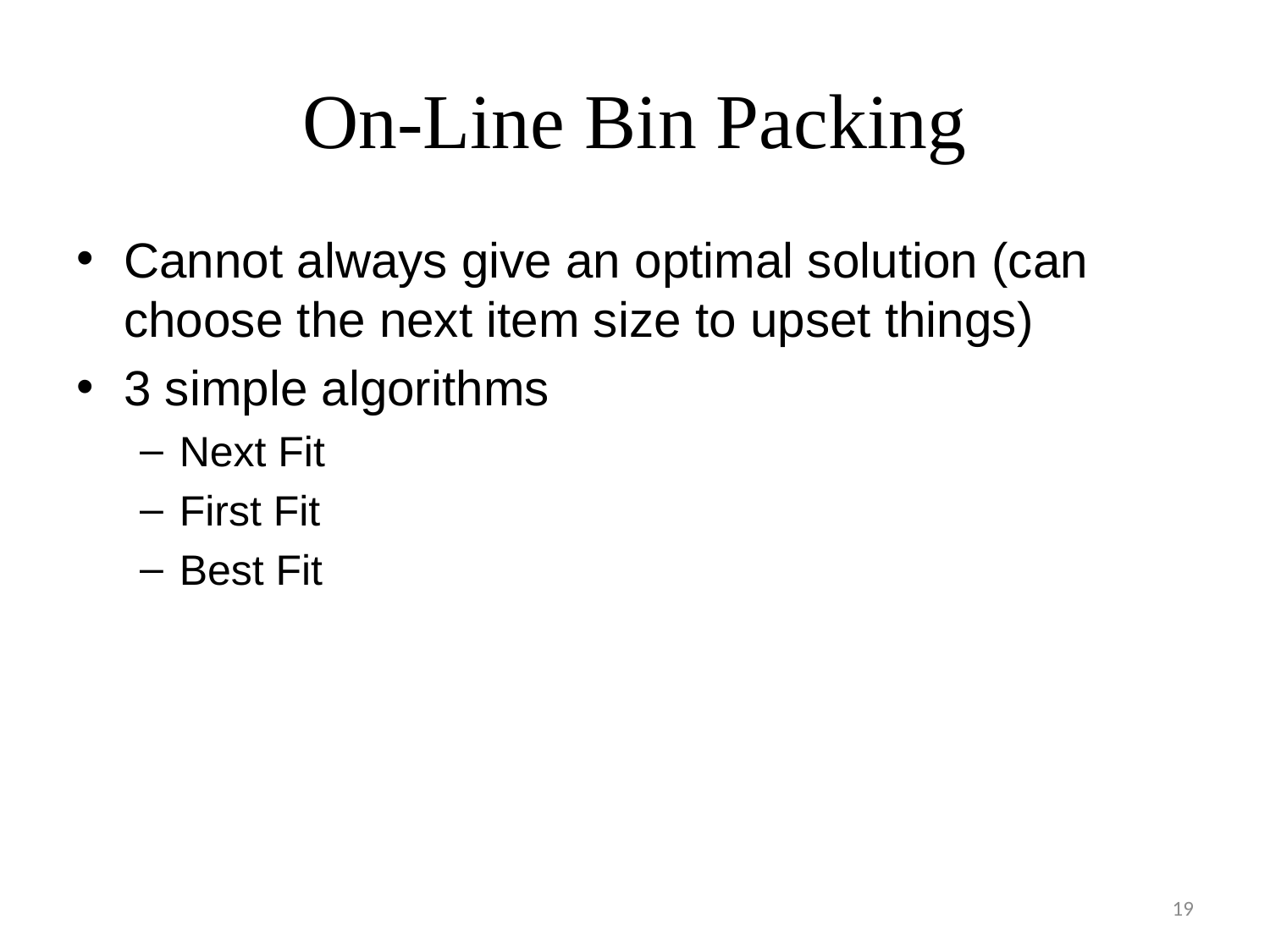

# On-Line Bin Packing
Cannot always give an optimal solution (can choose the next item size to upset things)
3 simple algorithms
Next Fit
First Fit
Best Fit
19